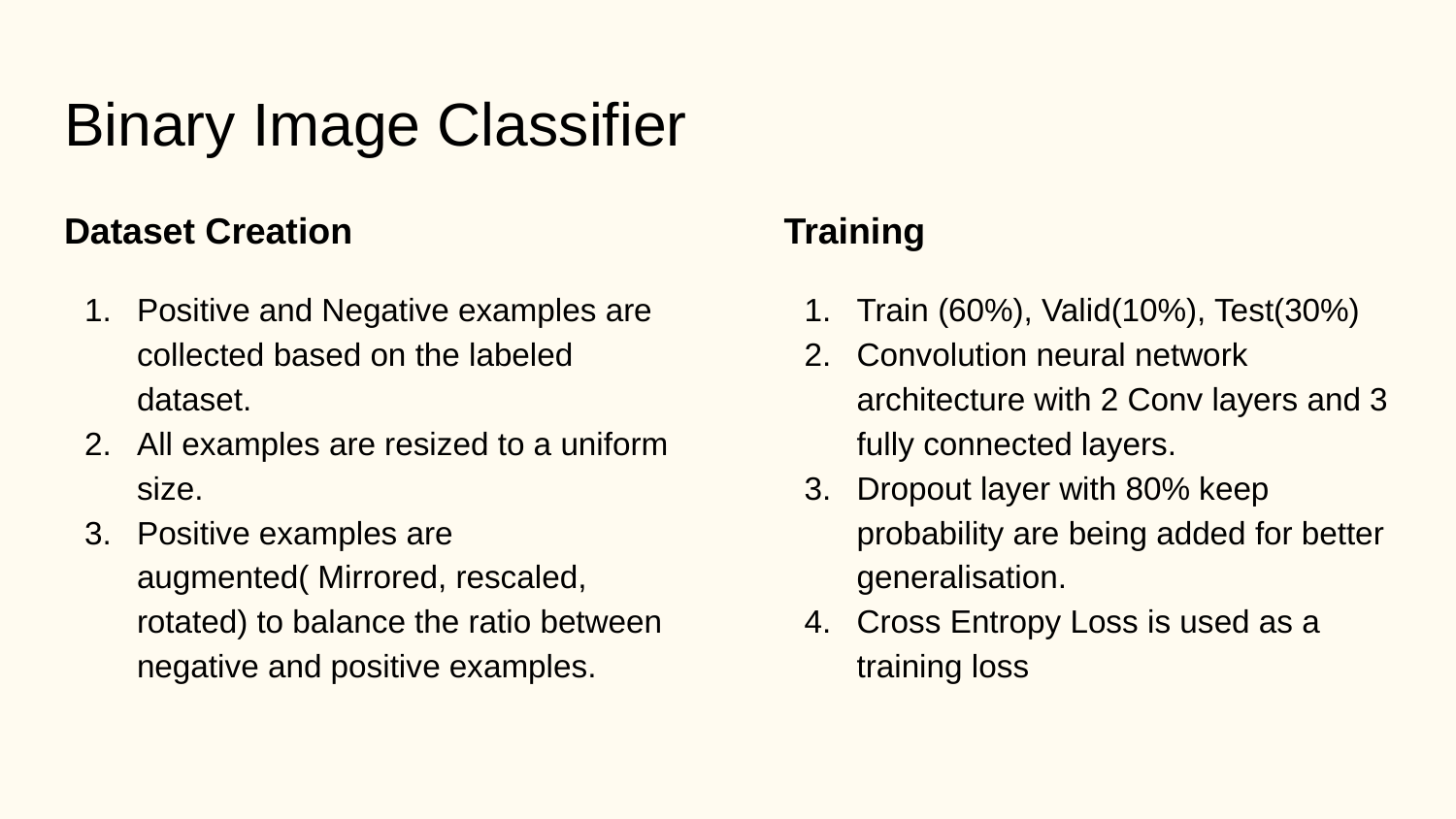

# Binary Image Classifier
Dataset Creation
Positive and Negative examples are collected based on the labeled dataset.
All examples are resized to a uniform size.
Positive examples are augmented( Mirrored, rescaled, rotated) to balance the ratio between negative and positive examples.
Training
Train (60%), Valid(10%), Test(30%)
Convolution neural network architecture with 2 Conv layers and 3 fully connected layers.
Dropout layer with 80% keep probability are being added for better generalisation.
Cross Entropy Loss is used as a training loss